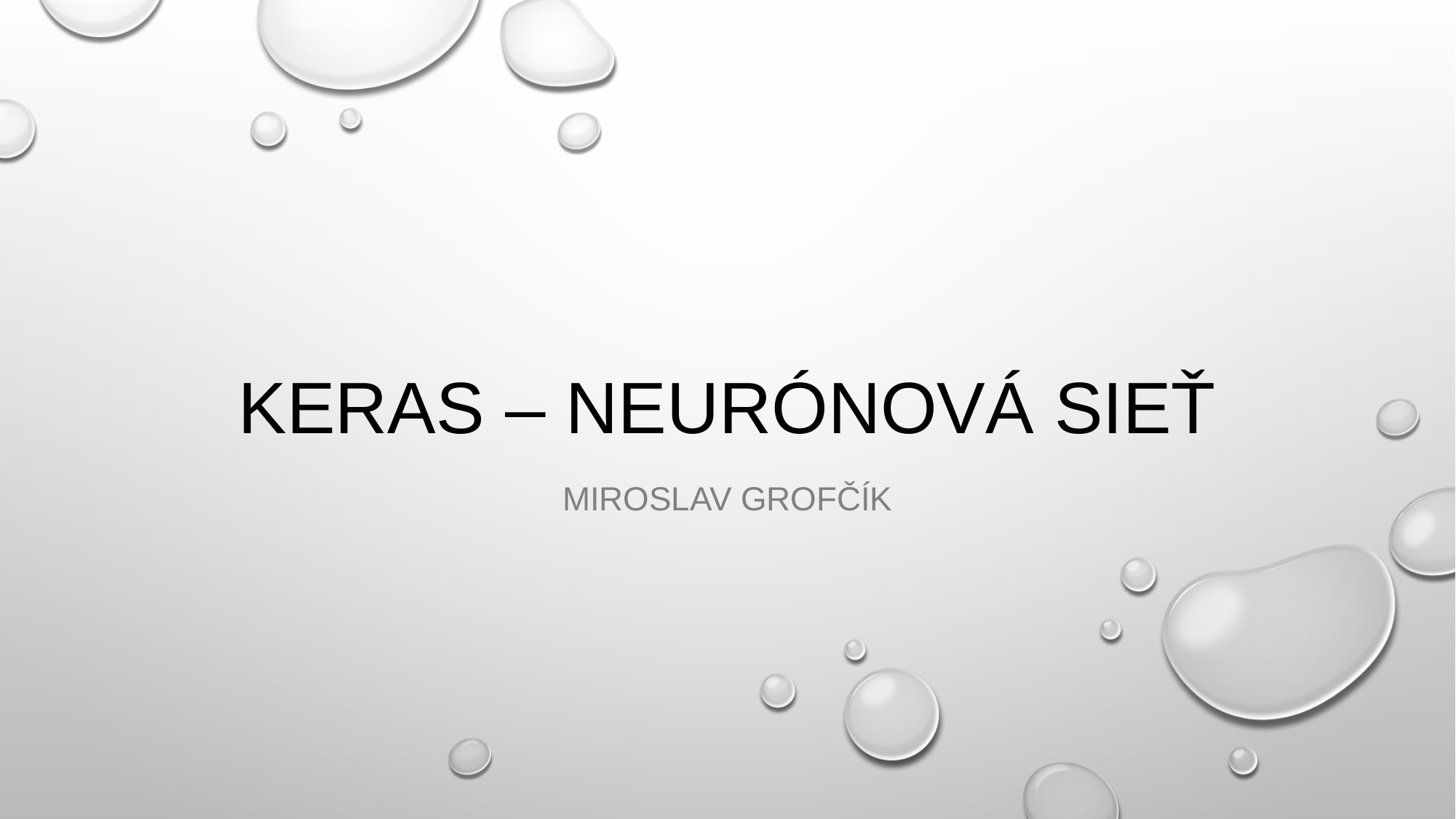

# Keras – Neurónová sieť
Miroslav Grofčík